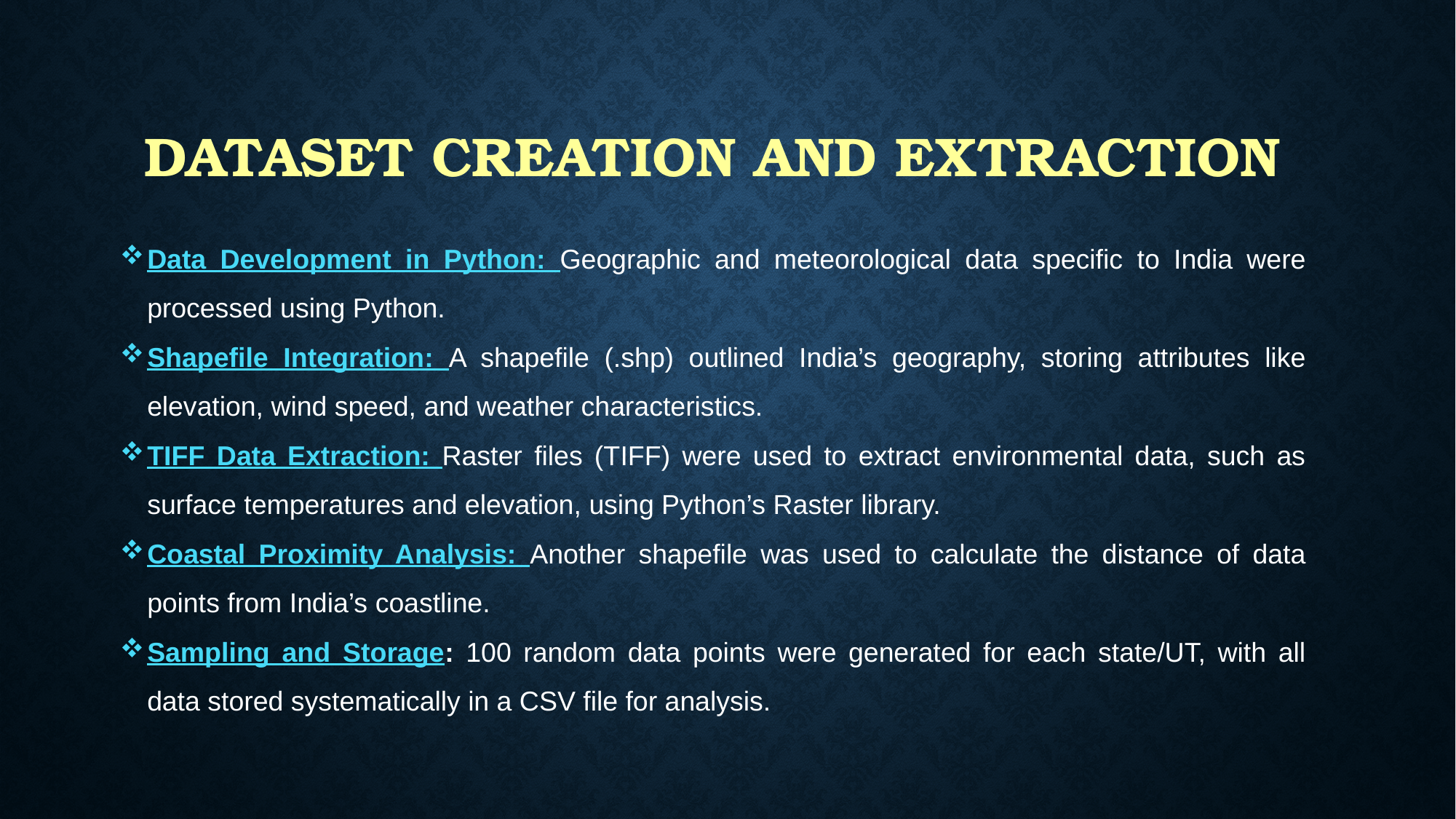

# Dataset Creation and Extraction

Data Development in Python: Geographic and meteorological data specific to India were processed using Python.
Shapefile Integration: A shapefile (.shp) outlined India’s geography, storing attributes like elevation, wind speed, and weather characteristics.
TIFF Data Extraction: Raster files (TIFF) were used to extract environmental data, such as surface temperatures and elevation, using Python’s Raster library.
Coastal Proximity Analysis: Another shapefile was used to calculate the distance of data points from India’s coastline.
Sampling and Storage: 100 random data points were generated for each state/UT, with all data stored systematically in a CSV file for analysis.